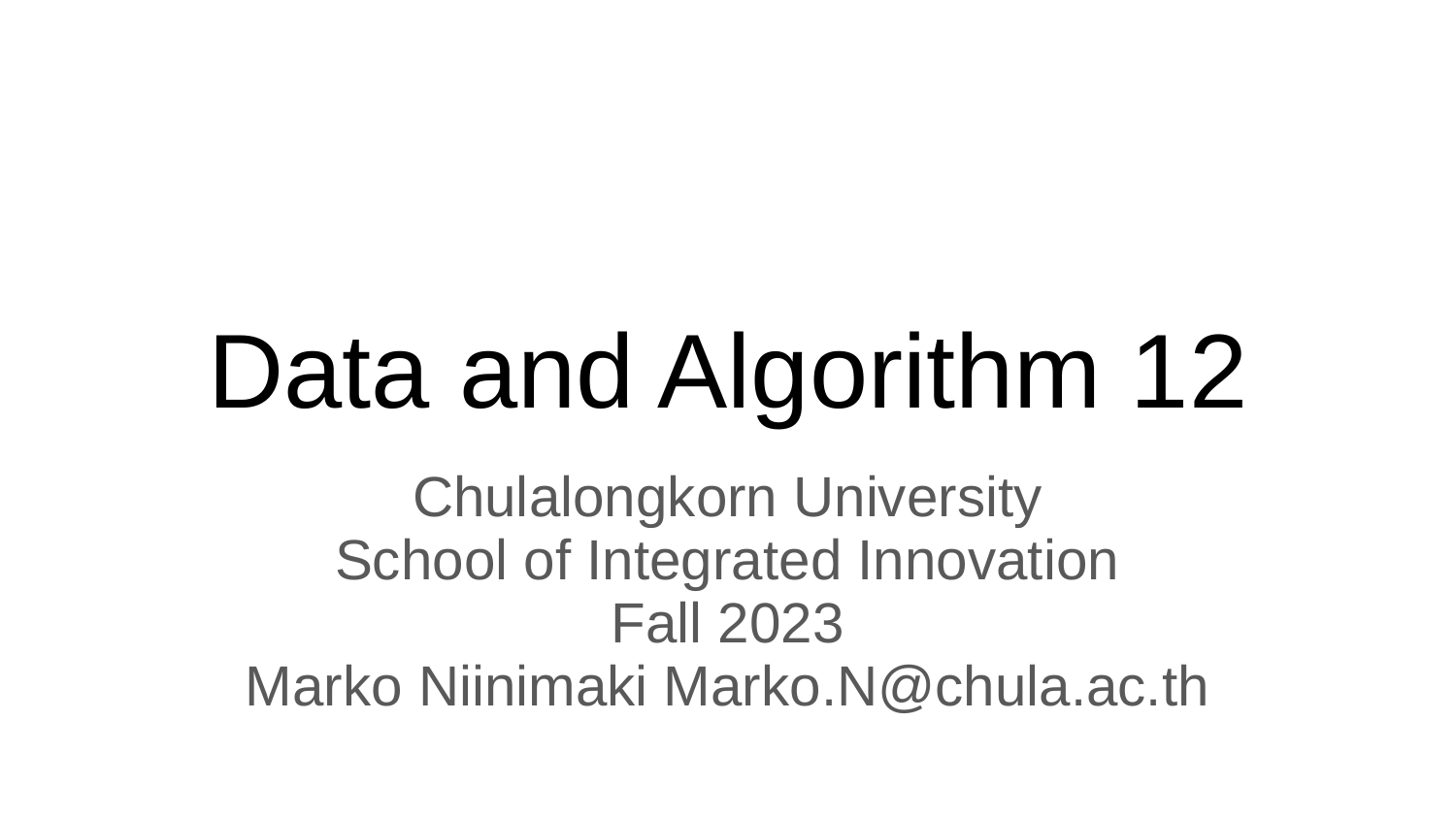

# Data and Algorithm 12
Chulalongkorn University
School of Integrated Innovation
Fall 2023
Marko Niinimaki Marko.N@chula.ac.th